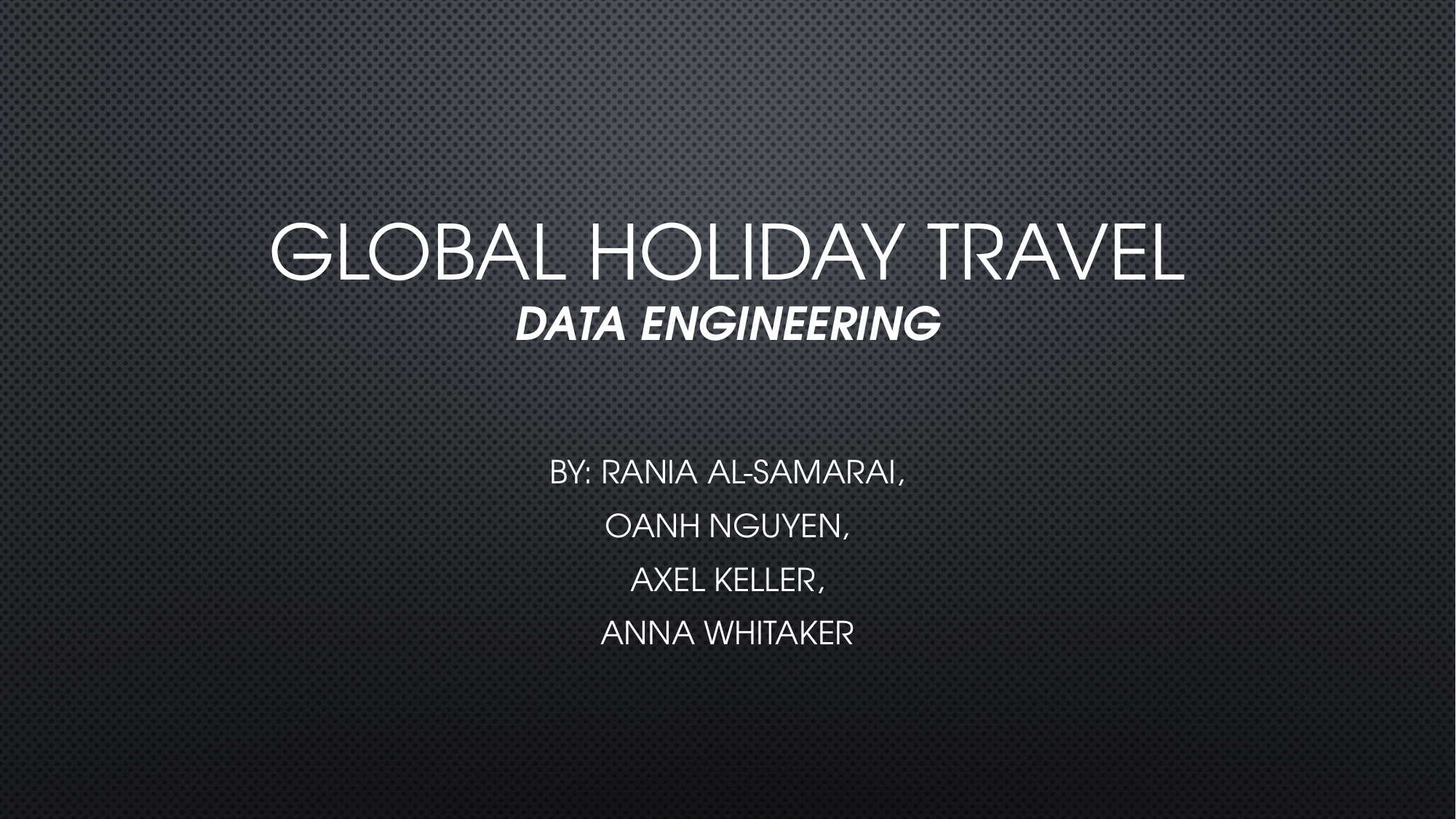

# global holiday travel Data engineerinG
By: Rania Al-Samarai,
Oanh Nguyen,
Axel Keller,
Anna Whitaker